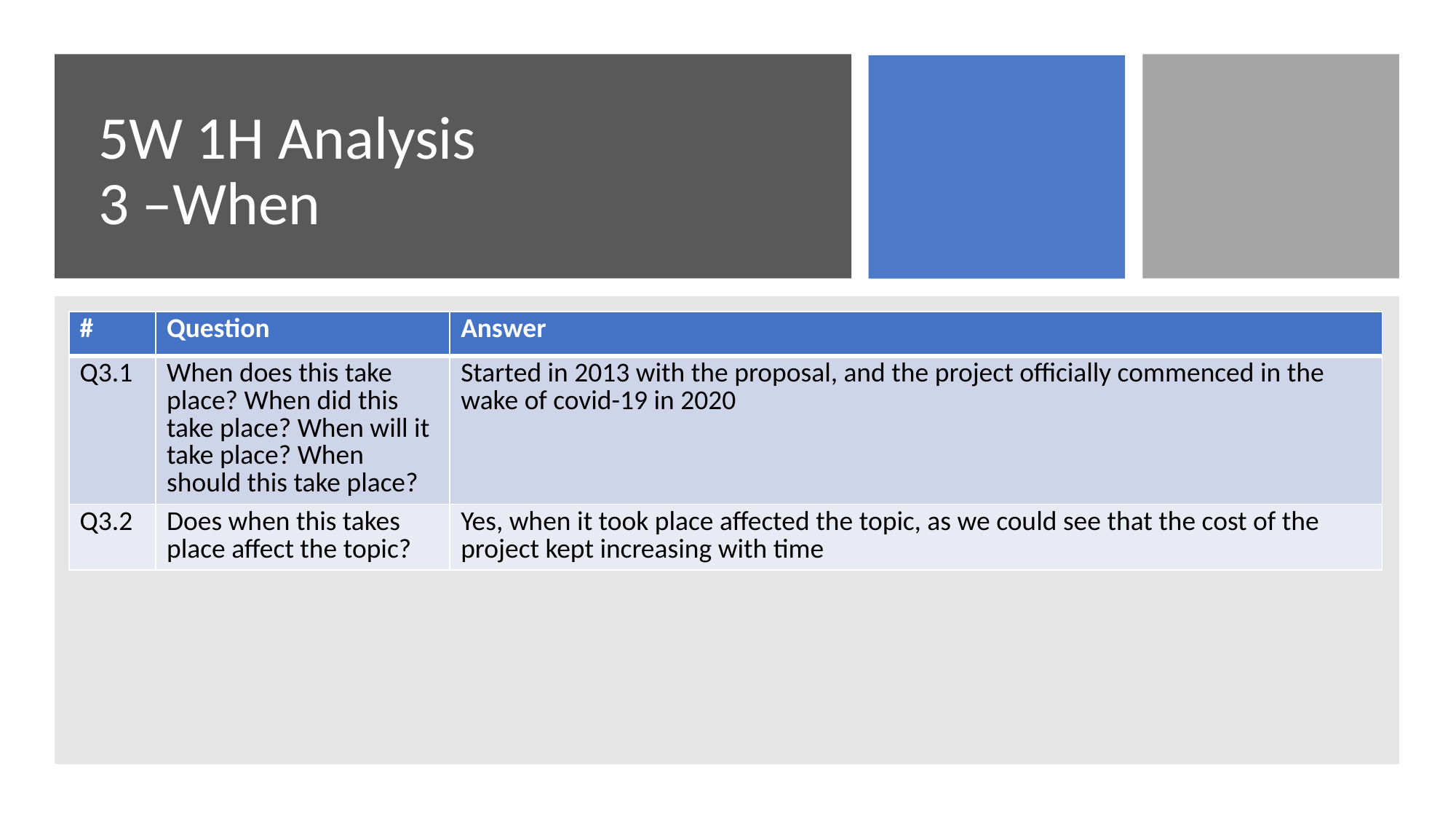

# 5W 1H Analysis 3 –When

| # | Question | Answer |
| --- | --- | --- |
| Q3.1 | When does this take place? When did this take place? When will it take place? When should this take place? | Started in 2013 with the proposal, and the project officially commenced in the wake of covid-19 in 2020 |
| Q3.2 | Does when this takes place affect the topic? | Yes, when it took place affected the topic, as we could see that the cost of the project kept increasing with time |